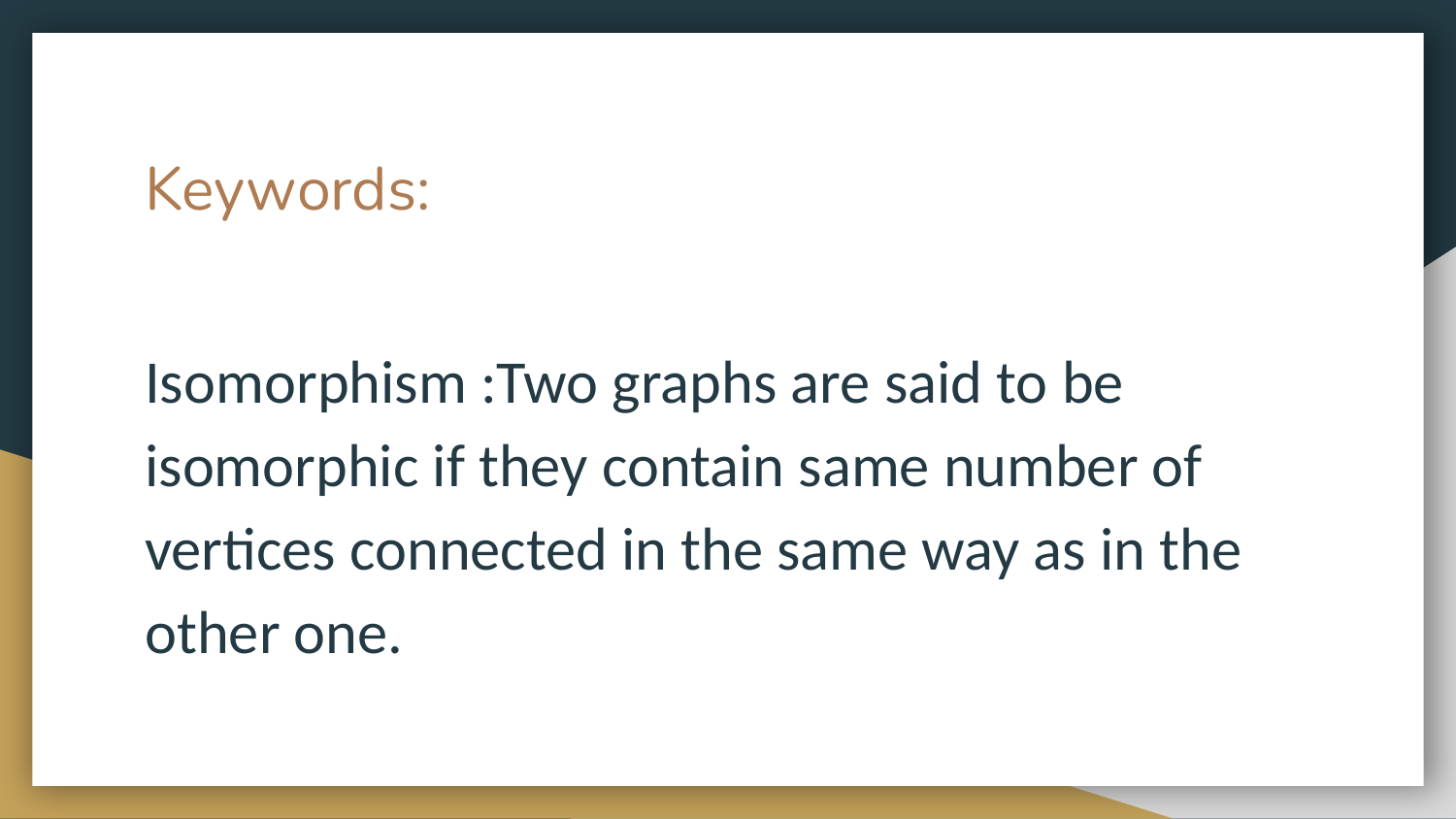

# Keywords:
Isomorphism :Two graphs are said to be isomorphic if they contain same number of vertices connected in the same way as in the other one.